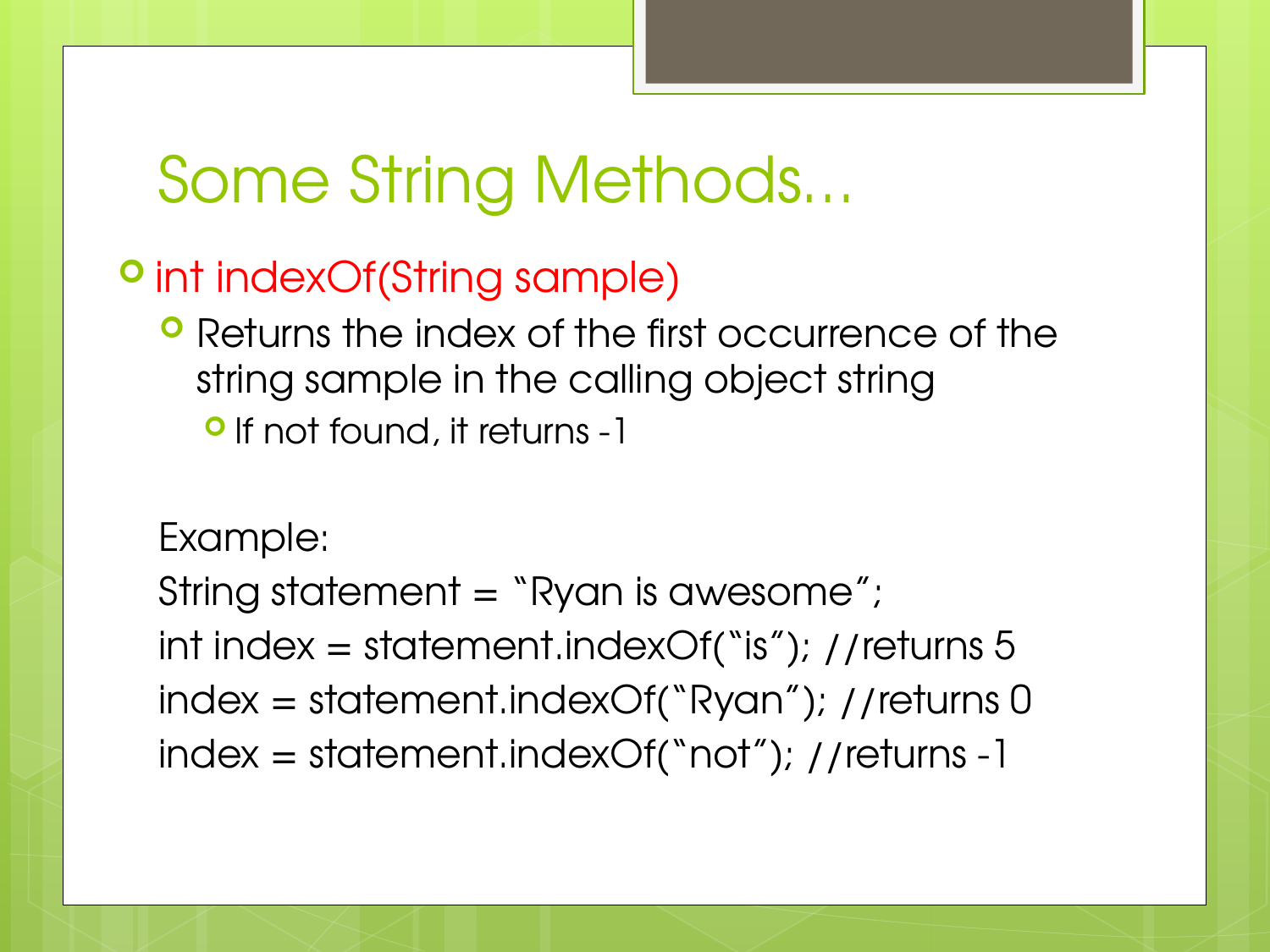

# Some String Methods…
int indexOf(String sample)
Returns the index of the first occurrence of the string sample in the calling object string
If not found, it returns -1

Example:
String statement = “Ryan is awesome”;
int index = statement.indexOf(“is”); //returns 5
index = statement.indexOf(“Ryan”); //returns 0
index = statement.indexOf(“not”); //returns -1